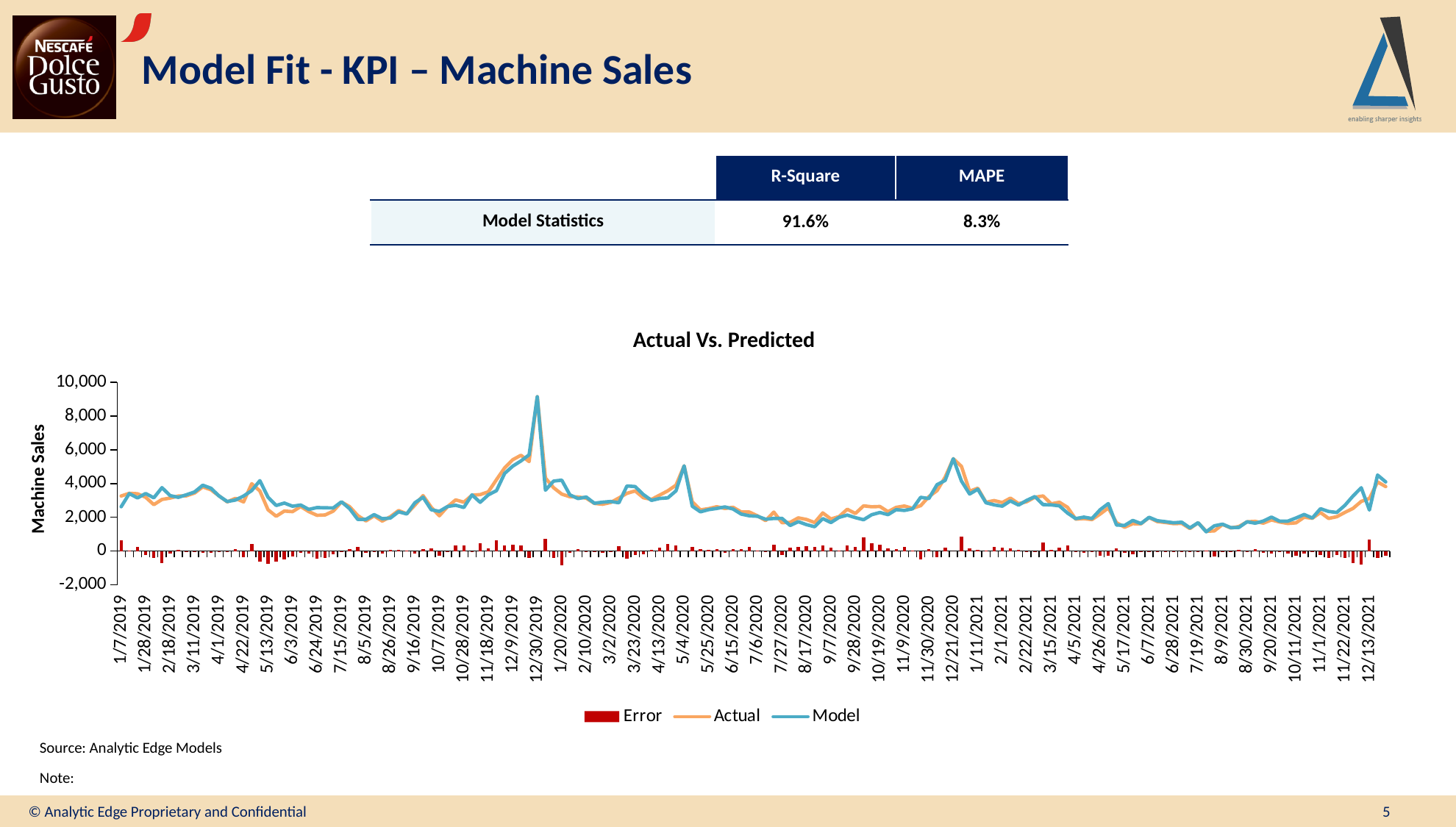

# Model Fit - KPI – Machine Sales
|  | R-Square | MAPE |
| --- | --- | --- |
| Model Statistics | 91.6% | 8.3% |
Actual Vs. Predicted

### Chart

| Category | Error | Actual | Model |
|---|---|---|---|
| 43472 | 638.1517133000002 | 3263.3362 | 2625.1844867 |
| 43479 | 16.396888599999784 | 3421.3026 | 3404.9057114 |
| 43486 | 246.6047440000002 | 3393.0688 | 3146.464056 |
| 43493 | -220.0825616000002 | 3188.2904 | 3408.3729616 |
| 43500 | -406.9902892 | 2747.8924 | 3154.8826892 |
| 43507 | -698.7550321999997 | 3057.8366 | 3756.5916322 |
| 43514 | -143.53021940000008 | 3139.7464 | 3283.2766194 |
| 43521 | 77.91956280000022 | 3260.9104 | 3182.9908372 |
| 43528 | -61.03840139999966 | 3272.5954 | 3333.6338014 |
| 43535 | -65.1586398999998 | 3435.9016 | 3501.0602399 |
| 43542 | -101.28145779999977 | 3799.297 | 3900.5784578 |
| 43549 | -93.11274159999994 | 3630.0434 | 3723.1561416 |
| 43556 | 4.181735600000138 | 3265.643 | 3261.4612644 |
| 43563 | -19.862332299999707 | 2913.1082 | 2932.9705323 |
| 43570 | 103.1288798999999 | 3123.5474 | 3020.4185201 |
| 43577 | -348.9360094999997 | 2910.5718 | 3259.5078095 |
| 43584 | 408.69003440000006 | 3988.79 | 3580.0999656 |
| 43591 | -609.4279092999996 | 3560.835 | 4170.2629093 |
| 43598 | -741.9850437999999 | 2444.987 | 3186.9720438 |
| 43605 | -638.0005881999996 | 2062.434 | 2700.4345882 |
| 43612 | -474.4685697 | 2370.225 | 2844.6935697 |
| 43619 | -322.71221760000026 | 2333.401 | 2656.1132176 |
| 43626 | -92.19459099999995 | 2636.588 | 2728.782591 |
| 43633 | -131.01431419999972 | 2338.362 | 2469.3763142 |
| 43640 | -456.1476324 | 2119.887 | 2576.0346324 |
| 43647 | -425.247108 | 2138.6092 | 2563.856308 |
| 43654 | -187.68468180000036 | 2368.2 | 2555.8846818 |
| 43661 | -11.835454200000186 | 2907.0602 | 2918.8956542 |
| 43668 | 120.2772731 | 2629.5998 | 2509.3225269 |
| 43675 | 227.39150989999985 | 2099.4534 | 1872.0618901 |
| 43682 | -88.28904699999998 | 1787.5029911 | 1875.7920381 |
| 43689 | -71.13069150000001 | 2088.5522922 | 2159.6829837 |
| 43696 | -138.02985360000002 | 1776.6108255 | 1914.6406791 |
| 43703 | 82.97996539999986 | 2039.9804533 | 1957.0004879 |
| 43710 | 73.5406524 | 2400.1203177 | 2326.5796653 |
| 43717 | 11.189677500000016 | 2209.0785933 | 2197.8889158 |
| 43724 | -140.76888150000013 | 2719.6609992 | 2860.4298807 |
| 43731 | 98.3122201000001 | 3286.1407745 | 3187.8285544 |
| 43738 | 147.25561059999973 | 2595.6002433 | 2448.3446327 |
| 43745 | -262.5785636999999 | 2091.1566939 | 2353.7352576 |
| 43752 | -9.151245999999901 | 2628.4198 | 2637.571046 |
| 43759 | 315.2835312999996 | 3030.412 | 2715.1284687 |
| 43766 | 312.87311869999985 | 2893.9314 | 2581.0582813 |
| 43773 | -24.827256399999897 | 3303.762 | 3328.5892564 |
| 43780 | 455.44635990000006 | 3343.6832 | 2888.2368401 |
| 43787 | 178.9287592999999 | 3508.569 | 3329.6402407 |
| 43794 | 650.5065162000001 | 4228.754 | 3578.2474838 |
| 43801 | 327.9809446999998 | 4923.632 | 4595.6510553 |
| 43808 | 380.1606806 | 5410.936 | 5030.7753194 |
| 43815 | 336.9886322000002 | 5673.947 | 5336.9583678 |
| 43822 | -398.8781583 | 5300.937 | 5699.8151583 |
| 43829 | 0.02835649999906309 | 9136.728 | 9136.6996435 |
| 43836 | 722.8772868000005 | 4326.279 | 3603.4017132 |
| 43843 | -394.43503299999975 | 3749.933 | 4144.368033 |
| 43850 | -828.7965714999996 | 3372.596 | 4201.3925715 |
| 43857 | -108.93391079999992 | 3218.885 | 3327.8189108 |
| 43864 | 92.85206210000024 | 3202.889 | 3110.0369379 |
| 43871 | -68.5376111999999 | 3133.306 | 3201.8436112 |
| 43878 | -11.77148440000019 | 2822.41 | 2834.1814844 |
| 43885 | -124.67531559999998 | 2771.253 | 2895.9283156 |
| 43892 | -60.35302790000014 | 2876.7788 | 2937.1318279 |
| 43899 | 281.4239241 | 3143.154 | 2861.7300759 |
| 43906 | -436.63086680000015 | 3419.825 | 3856.4558668 |
| 43913 | -256.85904040000014 | 3562.843 | 3819.7020404 |
| 43920 | -190.3637865999999 | 3158.502 | 3348.8657866 |
| 43927 | 56.9668400999999 | 3059.786 | 3002.8191599 |
| 43934 | 199.42317219999995 | 3314.3726 | 3114.9494278 |
| 43941 | 417.07246620000024 | 3567.418 | 3150.3455338 |
| 43948 | 336.6193782 | 3901.763 | 3565.1436218 |
| 43955 | 0.008217100000365463 | 5046.416 | 5046.4077829 |
| 43962 | 261.74304010000014 | 2917.496 | 2655.7529599 |
| 43969 | 113.3422313000001 | 2438.703 | 2325.3607687 |
| 43976 | 60.07618240000011 | 2513.098 | 2453.0218176 |
| 43983 | 101.71399789999987 | 2626.8848 | 2525.1708021 |
| 43990 | -92.17207809999991 | 2521.5674 | 2613.7394781 |
| 43997 | 103.16151140000011 | 2595.0816 | 2491.9200886 |
| 44004 | 126.30037889999994 | 2317.5666 | 2191.2662211 |
| 44011 | 223.6870468999996 | 2311.7272 | 2088.0401531 |
| 44018 | 22.640099799999916 | 2084.36 | 2061.7199002 |
| 44025 | -80.83744230000002 | 1803.554 | 1884.3914423 |
| 44032 | 374.4759804999999 | 2308.638 | 1934.1620195 |
| 44039 | -257.12974299999996 | 1681.477 | 1938.606743 |
| 44046 | 183.28063740000016 | 1698.958 | 1515.6773626 |
| 44053 | 224.43697070000007 | 1965.9408 | 1741.5038293 |
| 44060 | 304.5185656000001 | 1871.824 | 1567.3054344 |
| 44067 | 247.2788688999999 | 1690.023 | 1442.7441311 |
| 44074 | 338.0253831000002 | 2260.827 | 1922.8016169 |
| 44081 | 211.97586550000005 | 1901.249 | 1689.2731345 |
| 44088 | 46.31821429999991 | 2045.185 | 1998.8667857 |
| 44095 | 343.4554766000001 | 2476.092 | 2132.6365234 |
| 44102 | 249.05910280000012 | 2227.672 | 1978.6128972 |
| 44109 | 822.6006983 | 2680.17 | 1857.5693017 |
| 44116 | 469.67381160000014 | 2623.243 | 2153.5691884 |
| 44123 | 354.3685163 | 2639.86 | 2285.4914837 |
| 44130 | 172.4980875000001 | 2330.9784 | 2158.4803125 |
| 44137 | 134.6464105 | 2588.2672 | 2453.6207895 |
| 44144 | 260.49568629999976 | 2667.488 | 2406.9923137 |
| 44151 | 29.420574100000067 | 2532.309 | 2502.8884259 |
| 44158 | -493.17262370000026 | 2690.2 | 3183.3726237 |
| 44165 | 112.43166359999987 | 3224.057 | 3111.6253364 |
| 44172 | -354.31258609999986 | 3576.201 | 3930.5135861 |
| 44179 | 192.56462160000046 | 4375.162 | 4182.5973784 |
| 44186 | 0.010089499999594409 | 5466.708 | 5466.6979105 |
| 44193 | 867.9308319000002 | 5014.2962 | 4146.3653681 |
| 44200 | 164.8434127999999 | 3542.346 | 3377.5025872 |
| 44207 | 62.31447300000036 | 3725.3726 | 3663.058127 |
| 44214 | 26.567561099999693 | 2888.461 | 2861.8934389 |
| 44221 | 250.97121469999956 | 2989.74 | 2738.7687853 |
| 44228 | 216.27764220000017 | 2873.759 | 2657.4813578 |
| 44235 | 163.67503010000019 | 3136.369 | 2972.6939699 |
| 44242 | 84.28132109999979 | 2806.651 | 2722.3696789 |
| 44249 | -78.24880140000005 | 2924.205 | 3002.4538014 |
| 44256 | -38.746498900000006 | 3187.753 | 3226.4994989 |
| 44263 | 514.2928694000002 | 3264.335 | 2750.0421306 |
| 44270 | 62.240780200000245 | 2798.353 | 2736.1122198 |
| 44277 | 212.81746079999994 | 2891.332 | 2678.5145392 |
| 44284 | 342.04887350000035 | 2592.244 | 2250.1951265 |
| 44291 | -30.345804399999906 | 1891.991 | 1922.3368044 |
| 44298 | -89.91420579999999 | 1919.772 | 2009.6862058 |
| 44305 | -61.84680409999987 | 1866.537 | 1928.3838041 |
| 44312 | -257.72791830000006 | 2192.362 | 2450.0899183 |
| 44319 | -257.8941775999997 | 2553.452 | 2811.3461776 |
| 44326 | 140.45157559999984 | 1684.551 | 1544.0994244 |
| 44333 | -109.43628660000013 | 1411.503 | 1520.9392866 |
| 44340 | -193.57775549999997 | 1621.705 | 1815.2827555 |
| 44347 | -17.451034499999878 | 1611.71 | 1629.1610345 |
| 44354 | -12.701098500000171 | 1987.695 | 2000.3960985 |
| 44361 | -54.86683949999997 | 1744.856 | 1799.7228395 |
| 44368 | -48.42204269999979 | 1691.428 | 1739.8500427 |
| 44375 | -52.30868809999993 | 1624.443 | 1676.7516881 |
| 44382 | -72.44304480000005 | 1637.344 | 1709.7870448 |
| 44389 | -37.50296789999993 | 1335.98 | 1373.4829679 |
| 44396 | -3.1242459000000053 | 1677.19 | 1680.3142459 |
| 44403 | 27.63354120000008 | 1167.489 | 1139.8554588 |
| 44410 | -304.21899699999994 | 1192.852 | 1497.070997 |
| 44417 | -18.798380199999883 | 1576.246 | 1595.0443802 |
| 44424 | -17.437612499999886 | 1370.89 | 1388.3276125 |
| 44431 | 53.65832660000001 | 1452.777 | 1399.1186734 |
| 44438 | -4.2933331000001544 | 1730.521 | 1734.8143331 |
| 44445 | 106.37009469999998 | 1757.879 | 1651.5089053 |
| 44452 | -124.3005783000001 | 1653.616 | 1777.9165783 |
| 44459 | -169.34220290000007 | 1843.579 | 2012.9212029 |
| 44466 | -47.36499570000001 | 1722.271 | 1769.6359957 |
| 44473 | -137.19181219999996 | 1635.102 | 1772.2938122 |
| 44480 | -288.1852944 | 1671.557 | 1959.7422944 |
| 44487 | -163.06922639999993 | 2003.839 | 2166.9082264 |
| 44494 | -13.797662599999967 | 1944.034 | 1957.8316626 |
| 44501 | -225.98740980000002 | 2283.081 | 2509.0684098 |
| 44508 | -413.73543370000016 | 1933.105 | 2346.8404337 |
| 44515 | -251.6230392 | 2034.352 | 2285.9750392 |
| 44522 | -420.49977660000013 | 2289.683 | 2710.1827766 |
| 44529 | -731.7887432000002 | 2529.653 | 3261.4417432 |
| 44536 | -811.7480726999997 | 2940.13 | 3751.8780727 |
| 44543 | 686.3995451000001 | 3116.319 | 2429.9194549 |
| 44550 | -409.9971549000006 | 4092.019 | 4502.0161549 |
| 44557 | -276.39642730000014 | 3817.881 | 4094.2774273 |
Machine Sales
Source: Analytic Edge Models
Note:
© Analytic Edge Proprietary and Confidential
5